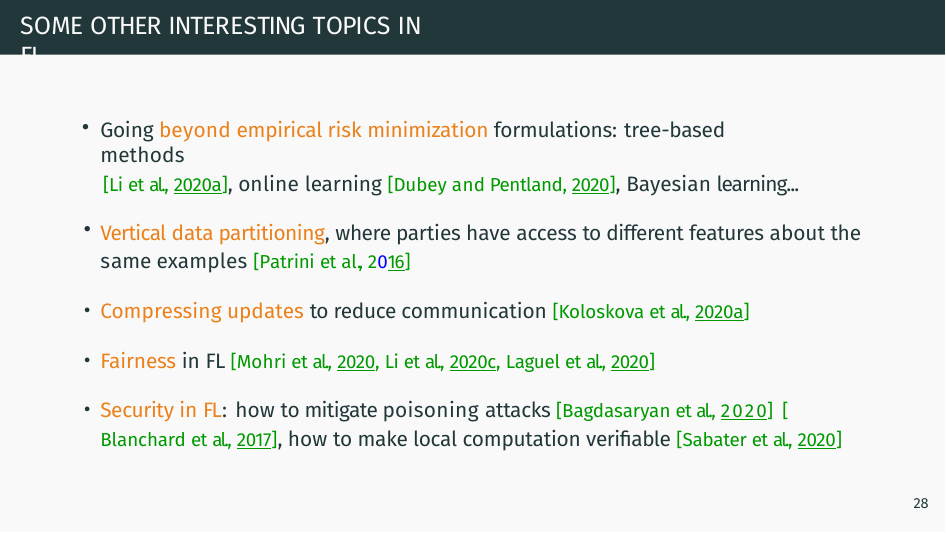

# SOME OTHER INTERESTING TOPICS IN FL
Going beyond empirical risk minimization formulations: tree-based methods
[Li et al., 2020a], online learning [Dubey and Pentland, 2020], Bayesian learning...
Vertical data partitioning, where parties have access to different features about the  same examples [Patrini et al., 2016]

Compressing updates to reduce communication [Koloskova et al., 2020a]

Fairness in FL [Mohri et al., 2020, Li et al., 2020c, Laguel et al., 2020]
Security in FL: how to mitigate poisoning attacks [Bagdasaryan et al., 2020]  [Blanchard et al., 2017], how to make local computation verifiable [Sabater et al., 2020]
28